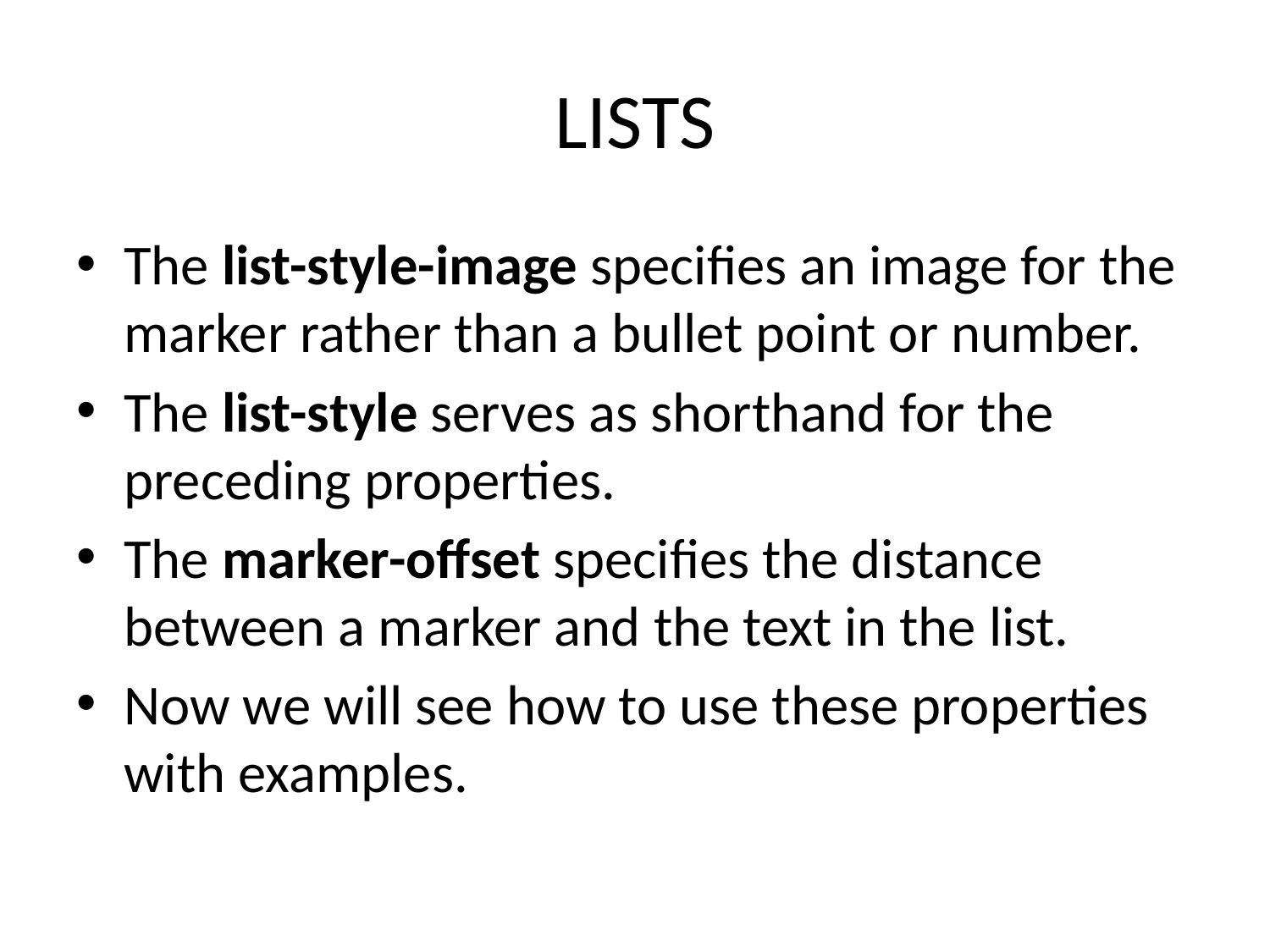

# LISTS
The list-style-image specifies an image for the marker rather than a bullet point or number.
The list-style serves as shorthand for the preceding properties.
The marker-offset specifies the distance between a marker and the text in the list.
Now we will see how to use these properties with examples.